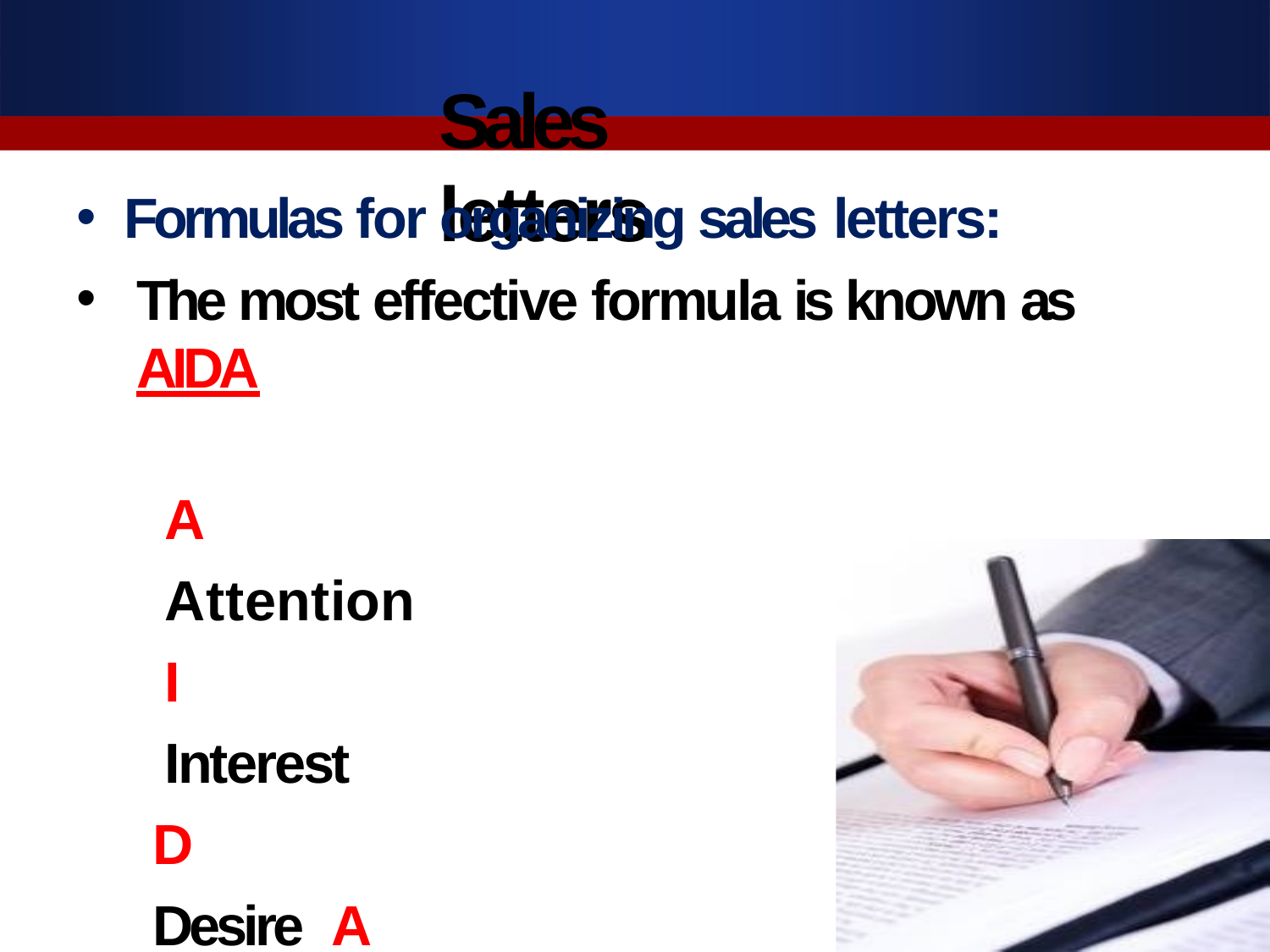

# Sales letters
Formulas for organizing sales letters:
The most effective formula is known as AIDA

A	Attention  I		Interest
D	Desire  A	Action